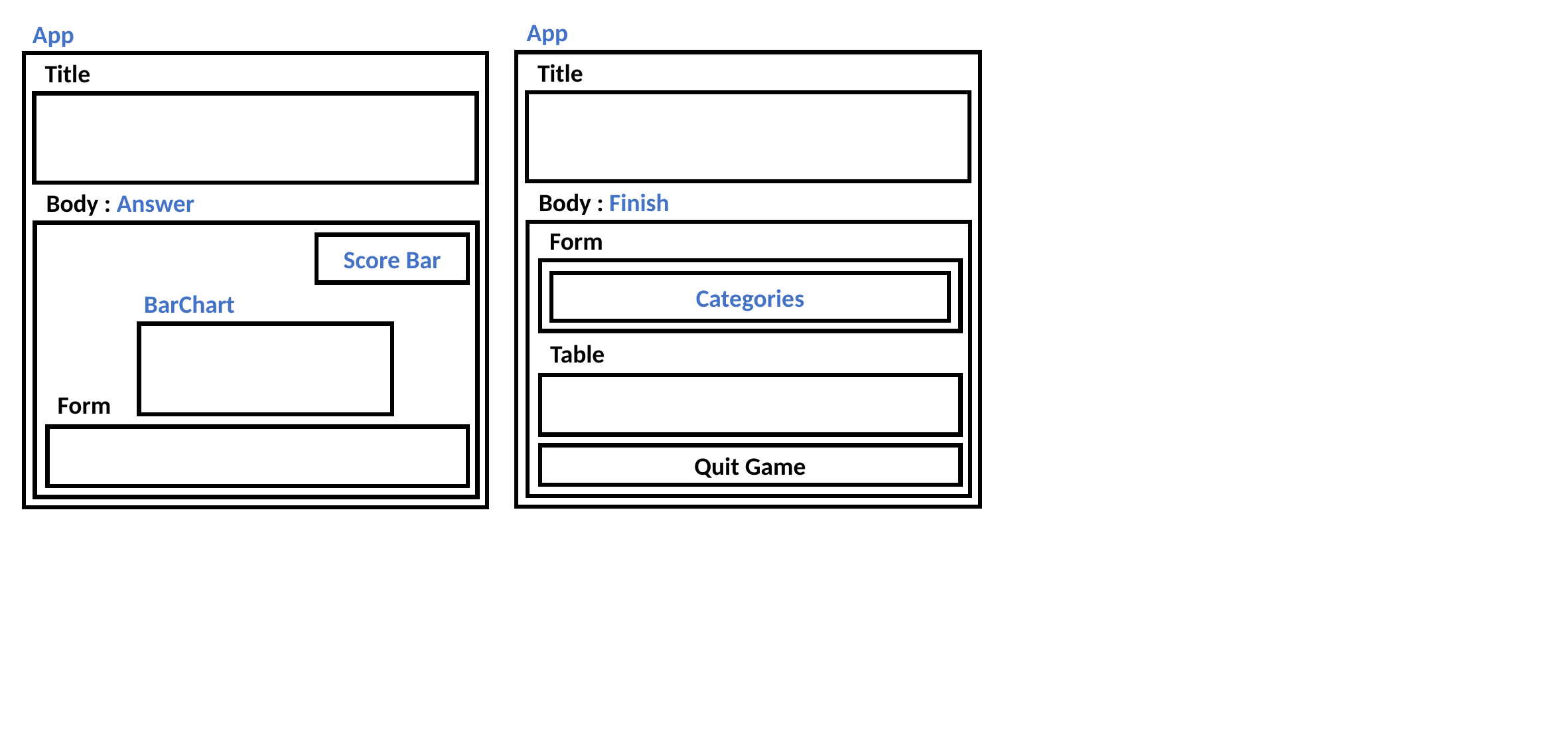

App
App

Title

Title

Body : Finish
Body : Answer
Form

Score Bar

Categories
BarChart

Table

Form

Quit Game